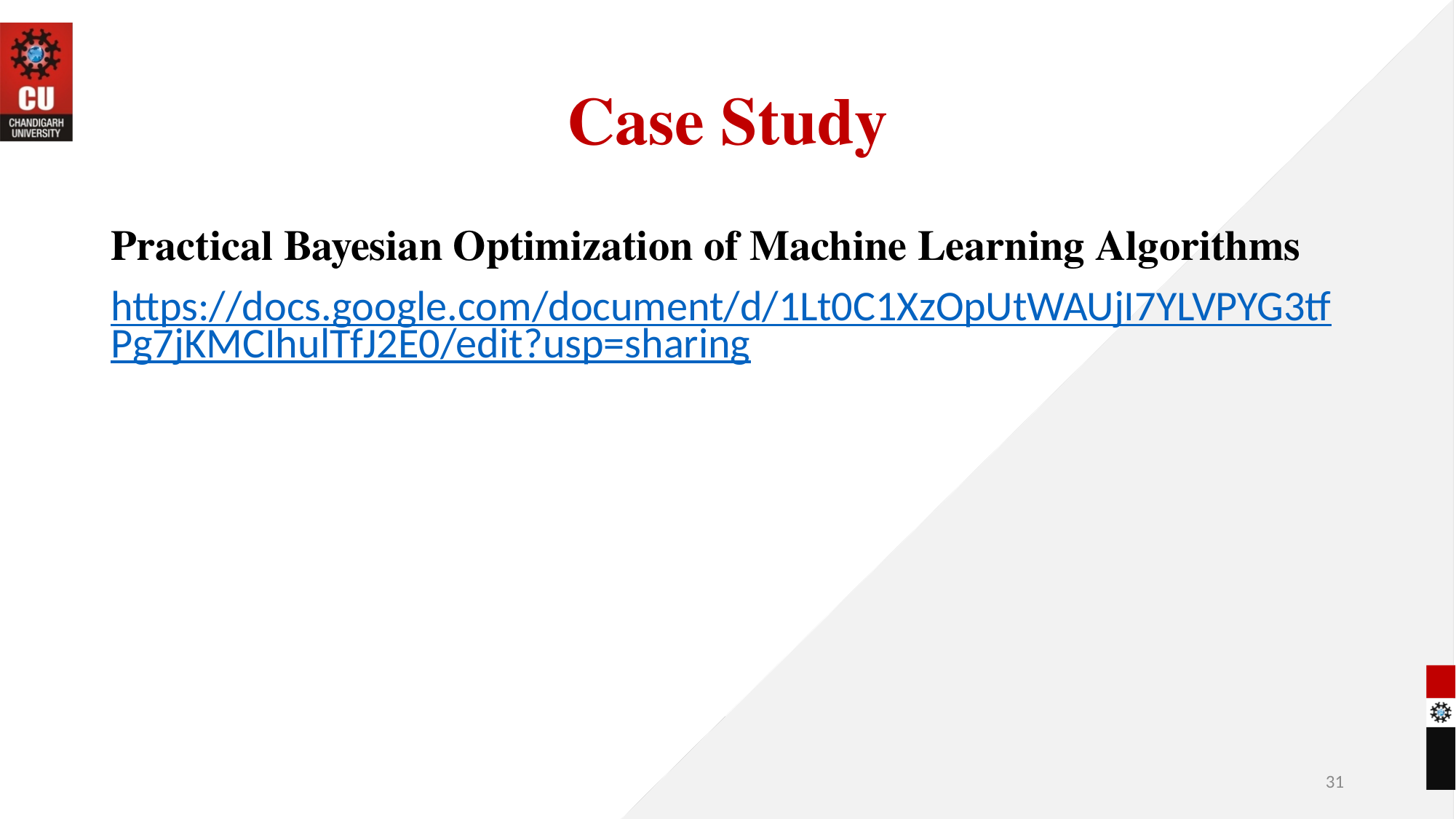

# Case Study
Practical Bayesian Optimization of Machine Learning Algorithms
https://docs.google.com/document/d/1Lt0C1XzOpUtWAUjI7YLVPYG3tfPg7jKMCIhulTfJ2E0/edit?usp=sharing

31